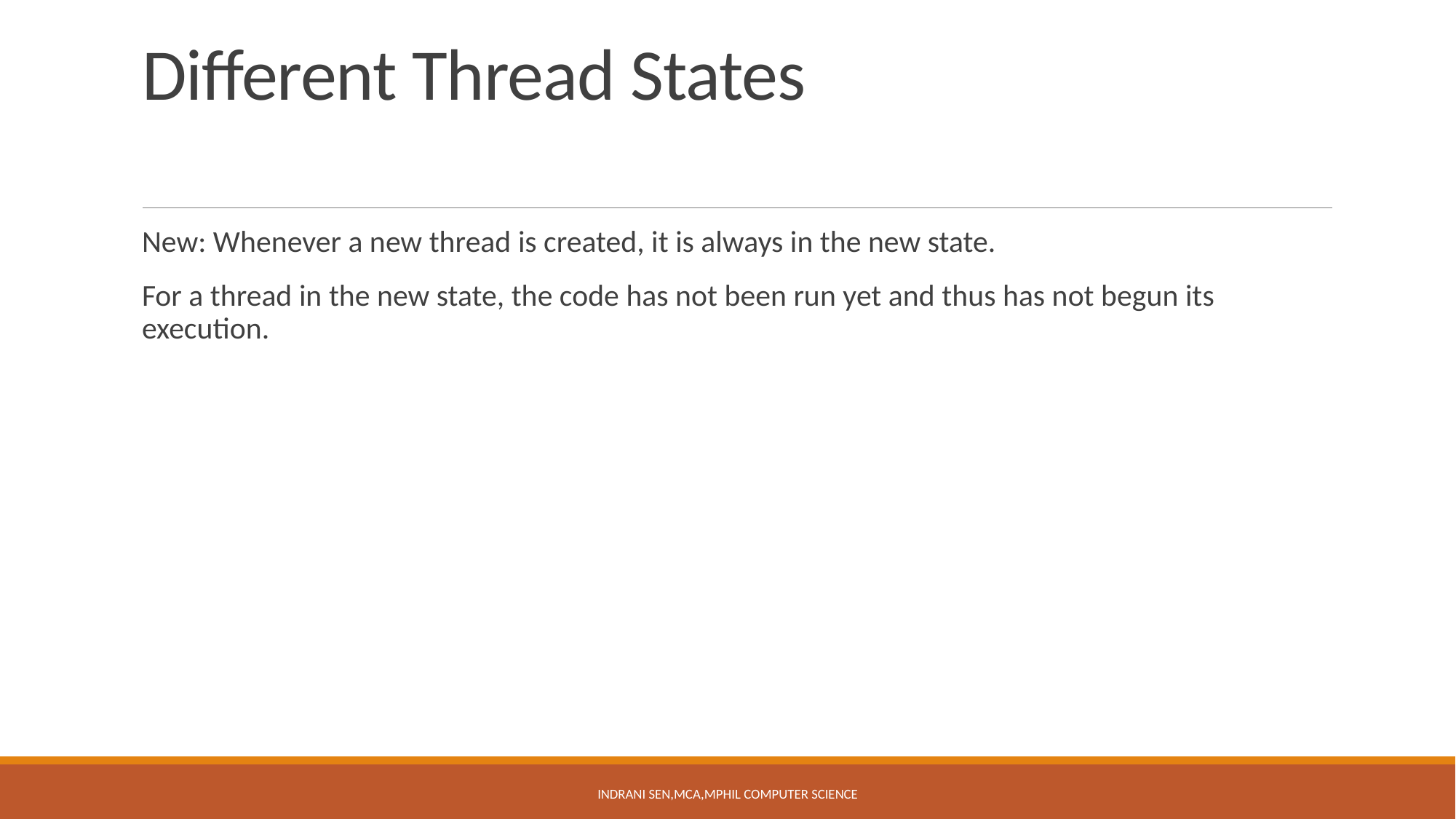

# Different Thread States
New: Whenever a new thread is created, it is always in the new state.
For a thread in the new state, the code has not been run yet and thus has not begun its execution.

Indrani Sen,MCA,MPhil Computer Science